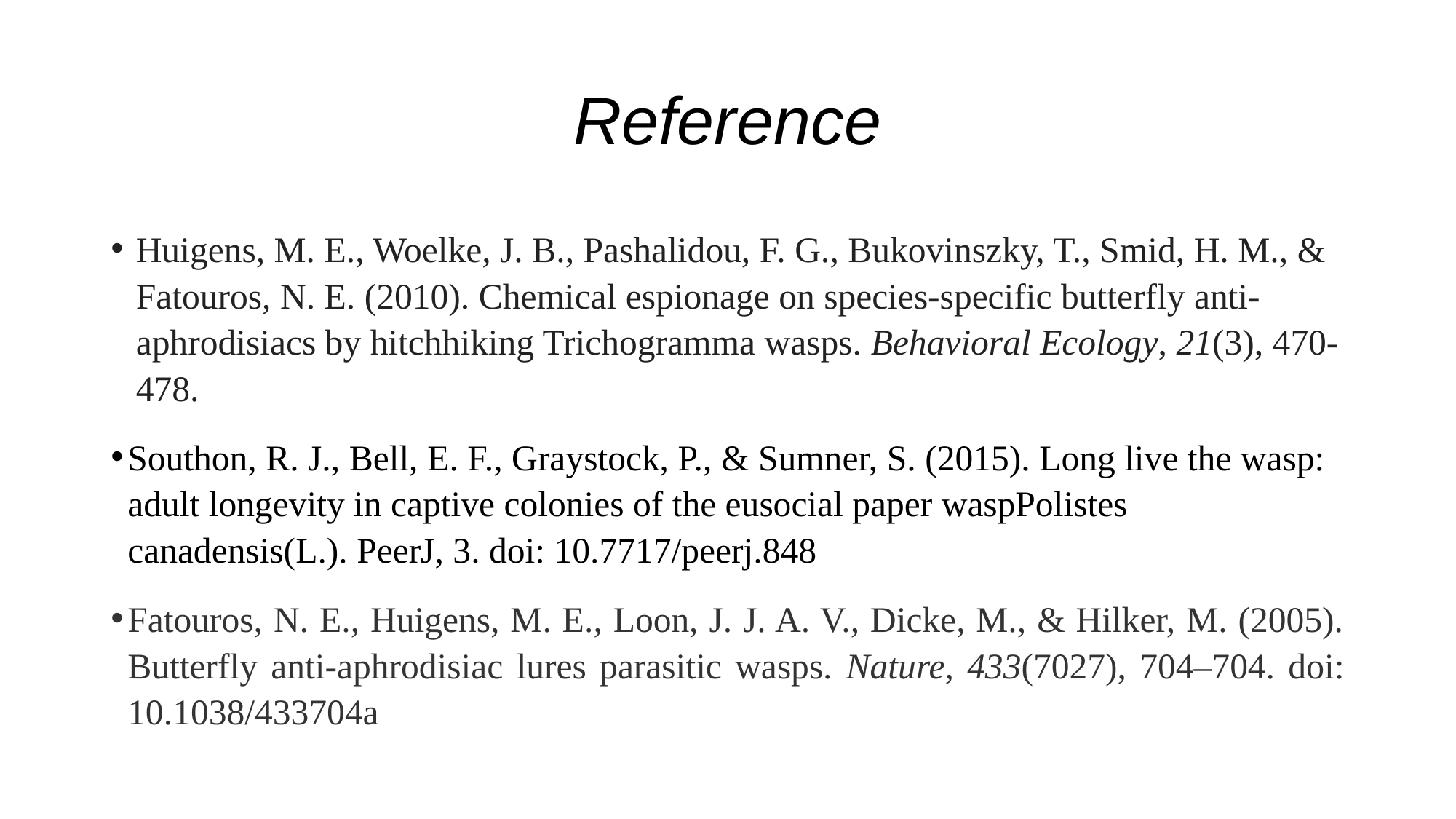

# Reference
Huigens, M. E., Woelke, J. B., Pashalidou, F. G., Bukovinszky, T., Smid, H. M., & Fatouros, N. E. (2010). Chemical espionage on species-specific butterfly anti-aphrodisiacs by hitchhiking Trichogramma wasps. Behavioral Ecology, 21(3), 470-478.
Southon, R. J., Bell, E. F., Graystock, P., & Sumner, S. (2015). Long live the wasp: adult longevity in captive colonies of the eusocial paper waspPolistes canadensis(L.). PeerJ, 3. doi: 10.7717/peerj.848
Fatouros, N. E., Huigens, M. E., Loon, J. J. A. V., Dicke, M., & Hilker, M. (2005). Butterfly anti-aphrodisiac lures parasitic wasps. Nature, 433(7027), 704–704. doi: 10.1038/433704a